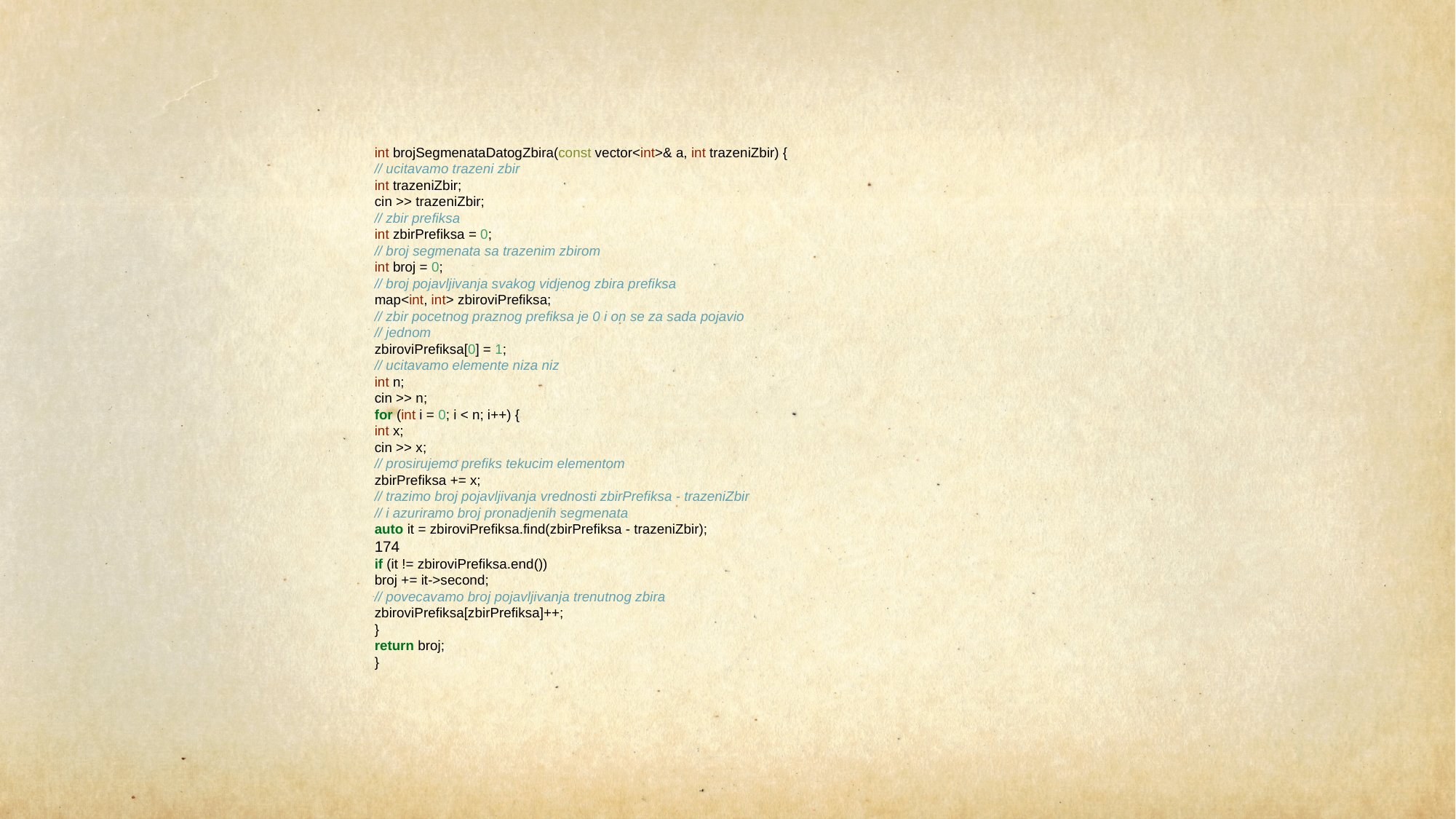

int brojSegmenataDatogZbira(const vector<int>& a, int trazeniZbir) {
// ucitavamo trazeni zbir
int trazeniZbir;
cin >> trazeniZbir;
// zbir prefiksa
int zbirPrefiksa = 0;
// broj segmenata sa trazenim zbirom
int broj = 0;
// broj pojavljivanja svakog vidjenog zbira prefiksa
map<int, int> zbiroviPrefiksa;
// zbir pocetnog praznog prefiksa je 0 i on se za sada pojavio
// jednom
zbiroviPrefiksa[0] = 1;
// ucitavamo elemente niza niz
int n;
cin >> n;
for (int i = 0; i < n; i++) {
int x;
cin >> x;
// prosirujemo prefiks tekucim elementom
zbirPrefiksa += x;
// trazimo broj pojavljivanja vrednosti zbirPrefiksa - trazeniZbir
// i azuriramo broj pronadjenih segmenata
auto it = zbiroviPrefiksa.find(zbirPrefiksa - trazeniZbir);
174
if (it != zbiroviPrefiksa.end())
broj += it->second;
// povecavamo broj pojavljivanja trenutnog zbira
zbiroviPrefiksa[zbirPrefiksa]++;
}
return broj;
}